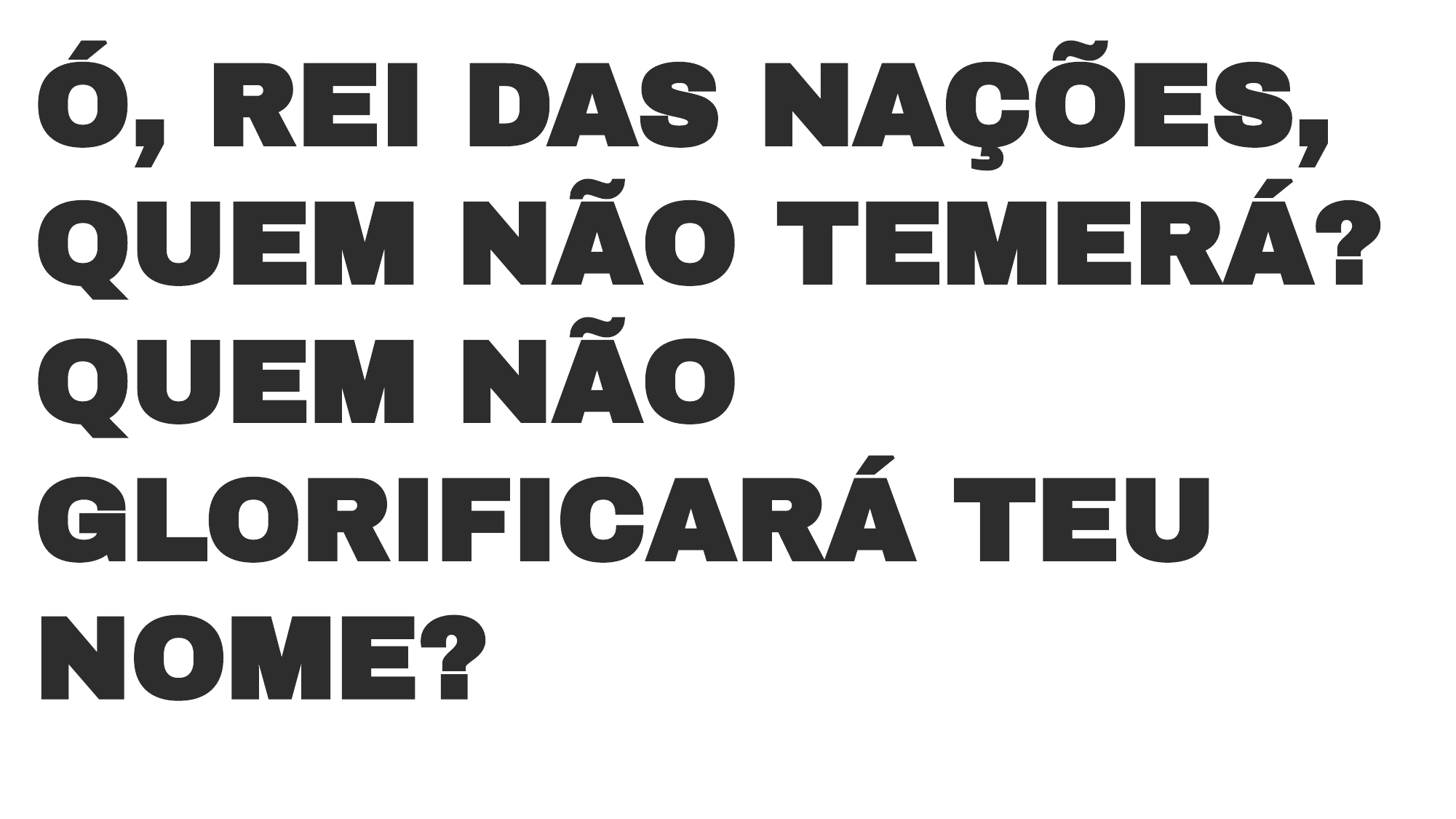

Ó, REI DAS NAÇÕES,
QUEM NÃO TEMERÁ?
QUEM NÃO GLORIFICARÁ TEU NOME?